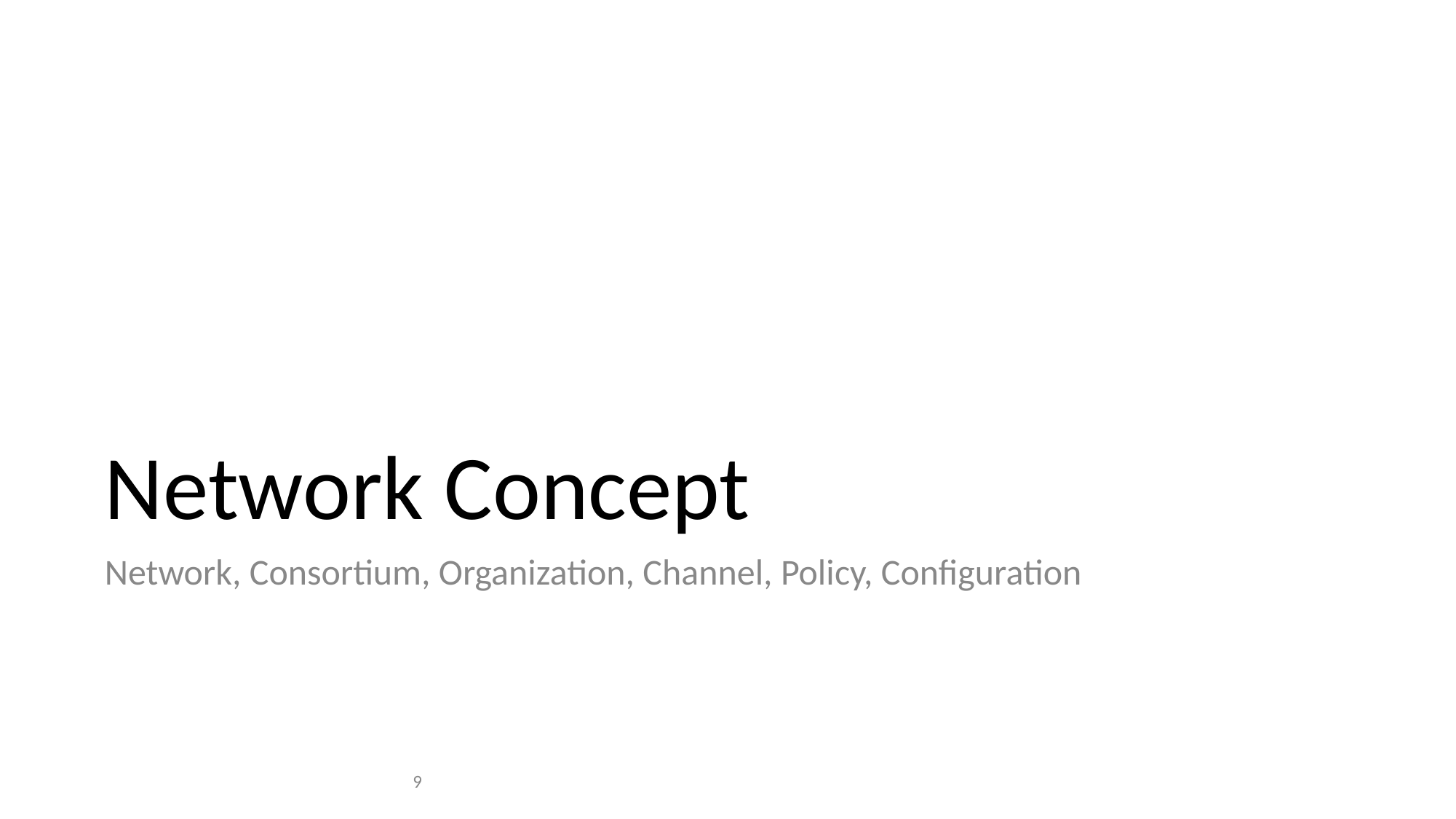

# Network Concept
Network, Consortium, Organization, Channel, Policy, Configuration
9